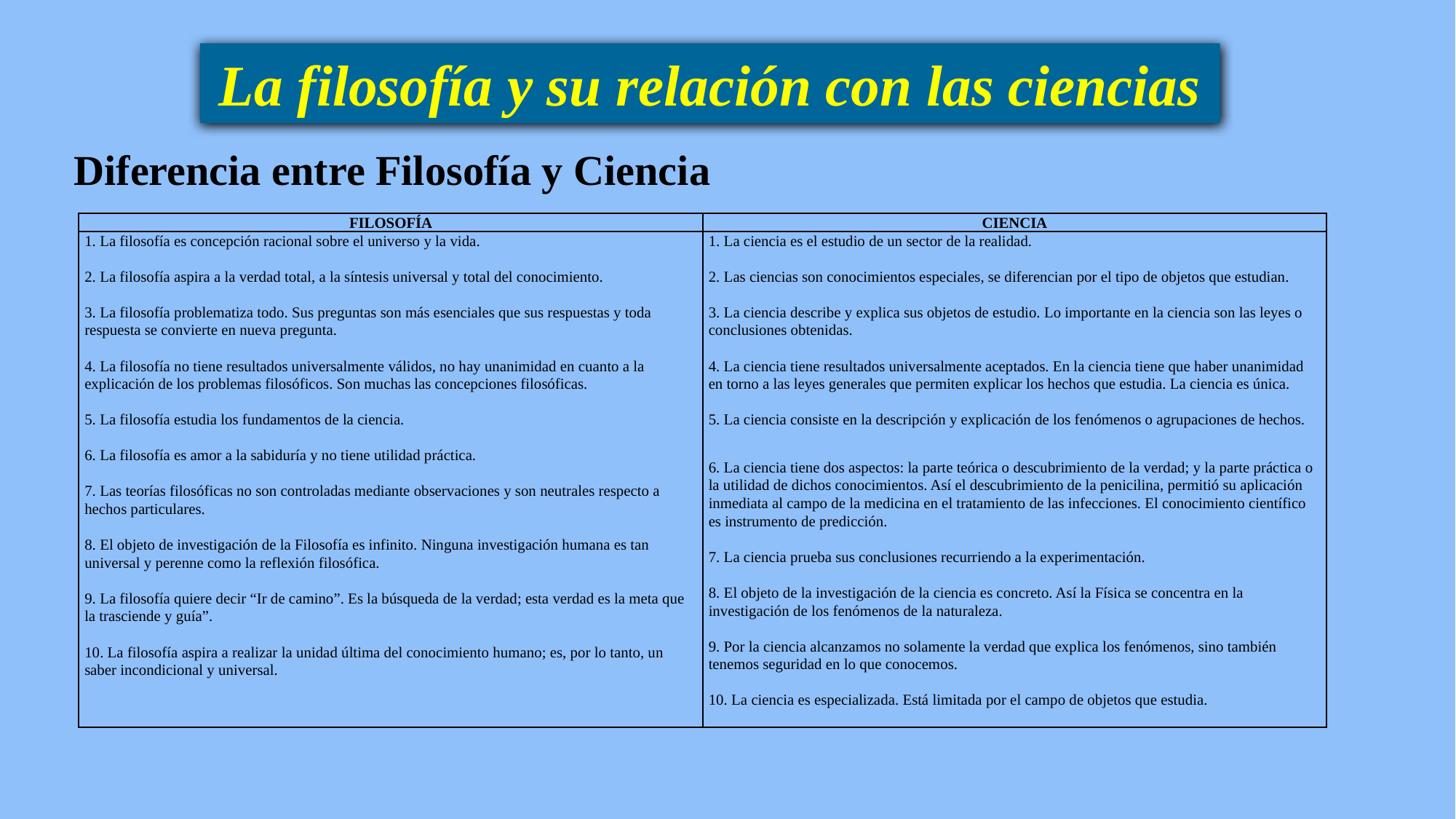

La filosofía y su relación con las ciencias
Diferencia entre Filosofía y Ciencia
| FILOSOFÍA | CIENCIA |
| --- | --- |
| 1. La filosofía es concepción racional sobre el universo y la vida. 2. La filosofía aspira a la verdad total, a la síntesis universal y total del conocimiento. 3. La filosofía problematiza todo. Sus preguntas son más esenciales que sus respuestas y toda respuesta se convierte en nueva pregunta. 4. La filosofía no tiene resultados universalmente válidos, no hay unanimidad en cuanto a la explicación de los problemas filosóficos. Son muchas las concepciones filosóficas. 5. La filosofía estudia los fundamentos de la ciencia. 6. La filosofía es amor a la sabiduría y no tiene utilidad práctica. 7. Las teorías filosóficas no son controladas mediante observaciones y son neutrales respecto a hechos particulares. 8. El objeto de investigación de la Filosofía es infinito. Ninguna investigación humana es tan universal y perenne como la reflexión filosófica. 9. La filosofía quiere decir “Ir de camino”. Es la búsqueda de la verdad; esta verdad es la meta que la trasciende y guía”. 10. La filosofía aspira a realizar la unidad última del conocimiento humano; es, por lo tanto, un saber incondicional y universal. | 1. La ciencia es el estudio de un sector de la realidad. 2. Las ciencias son conocimientos especiales, se diferencian por el tipo de objetos que estudian. 3. La ciencia describe y explica sus objetos de estudio. Lo importante en la ciencia son las leyes o conclusiones obtenidas. 4. La ciencia tiene resultados universalmente aceptados. En la ciencia tiene que haber unanimidad en torno a las leyes generales que permiten explicar los hechos que estudia. La ciencia es única. 5. La ciencia consiste en la descripción y explicación de los fenómenos o agrupaciones de hechos. 6. La ciencia tiene dos aspectos: la parte teórica o descubrimiento de la verdad; y la parte práctica o la utilidad de dichos conocimientos. Así el descubrimiento de la penicilina, permitió su aplicación inmediata al campo de la medicina en el tratamiento de las infecciones. El conocimiento científico es instrumento de predicción. 7. La ciencia prueba sus conclusiones recurriendo a la experimentación. 8. El objeto de la investigación de la ciencia es concreto. Así la Física se concentra en la investigación de los fenómenos de la naturaleza. 9. Por la ciencia alcanzamos no solamente la verdad que explica los fenómenos, sino también tenemos seguridad en lo que conocemos. 10. La ciencia es especializada. Está limitada por el campo de objetos que estudia. |